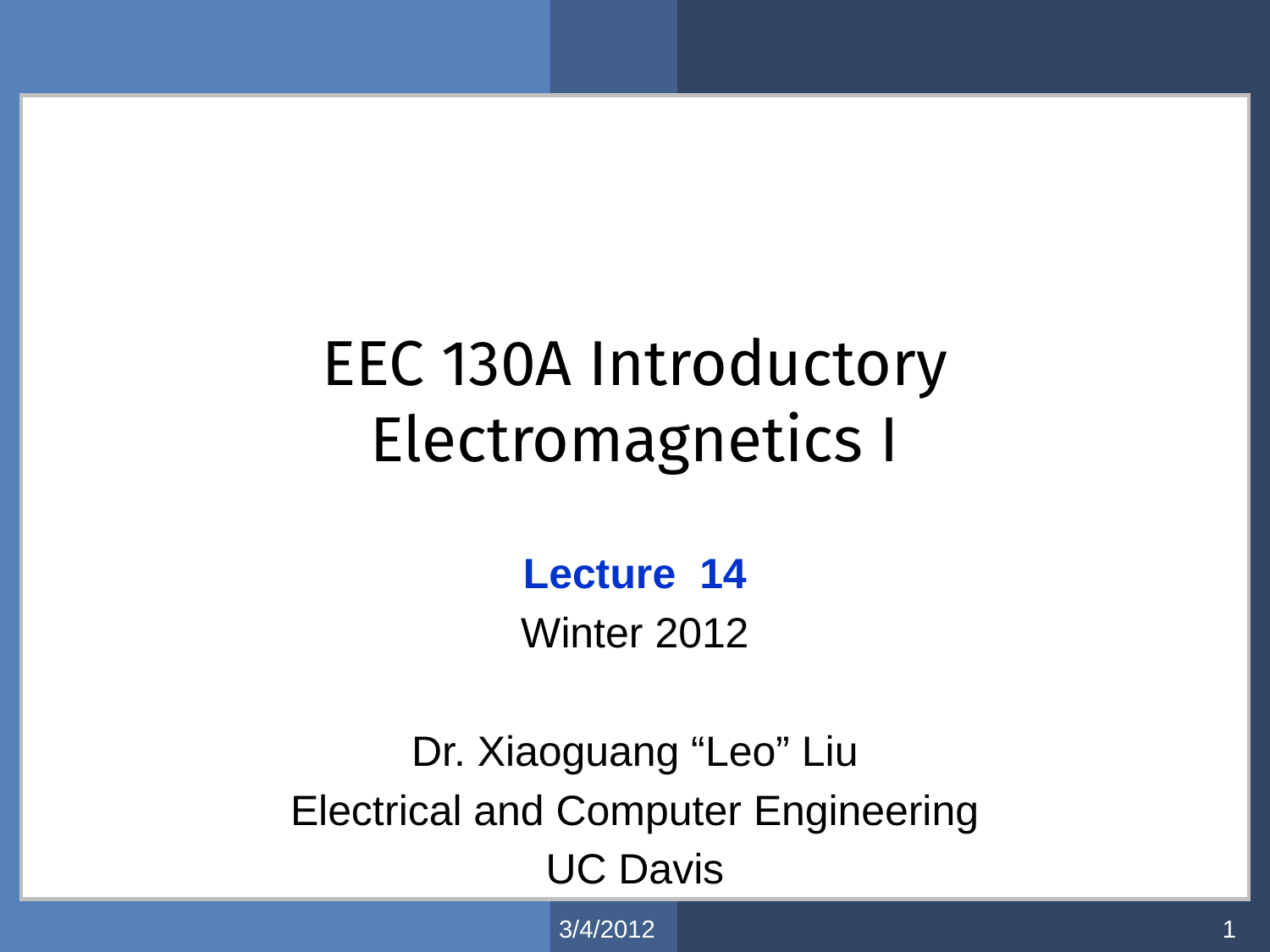

# EEC 130A Introductory Electromagnetics I
Lecture  14
Winter 2012

Dr. Xiaoguang “Leo” Liu
Electrical and Computer Engineering
UC Davis
3/4/2012
1